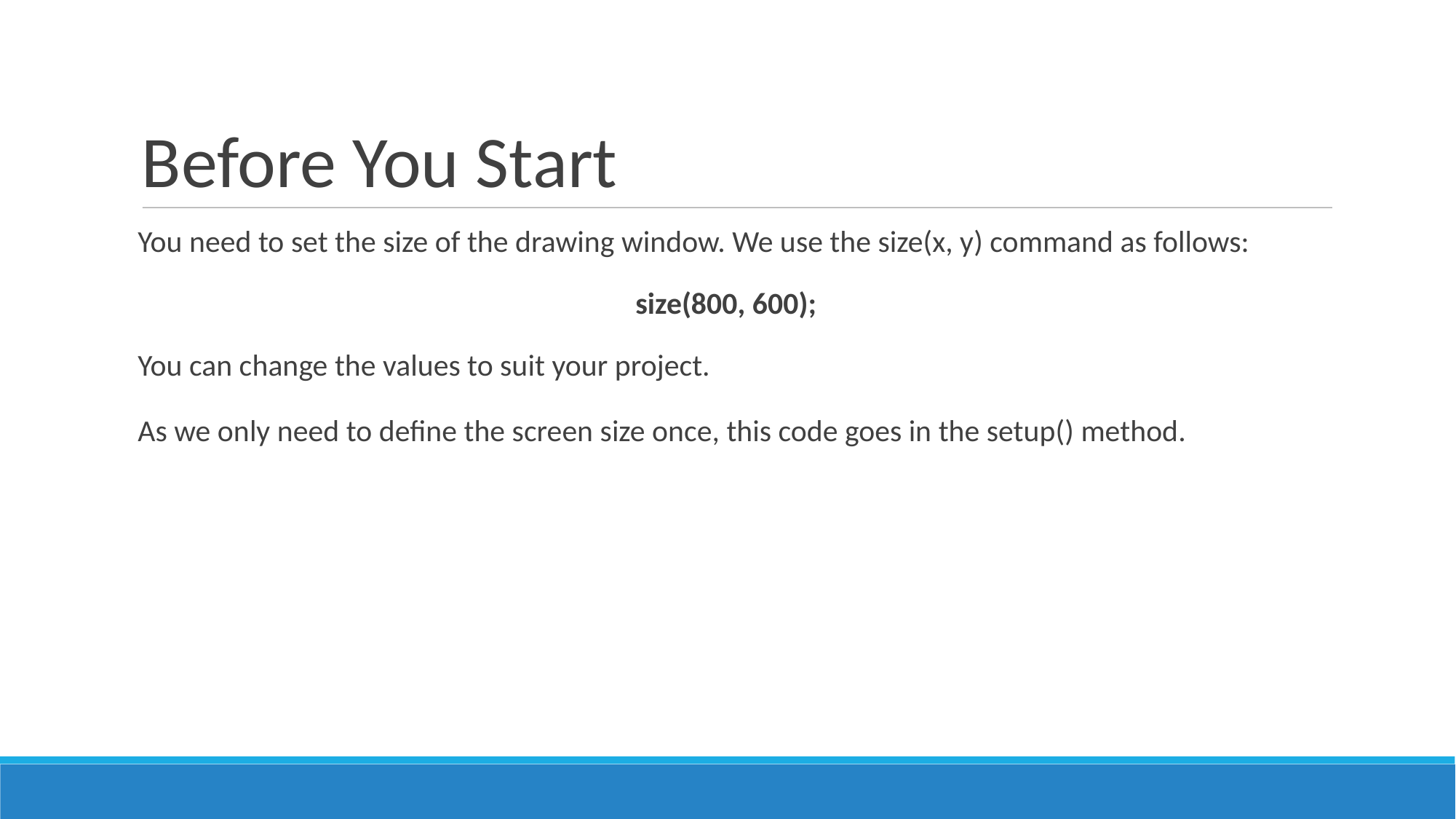

Before You Start
You need to set the size of the drawing window. We use the size(x, y) command as follows:

                                                                        size(800, 600);

You can change the values to suit your project.

As we only need to define the screen size once, this code goes in the setup() method.